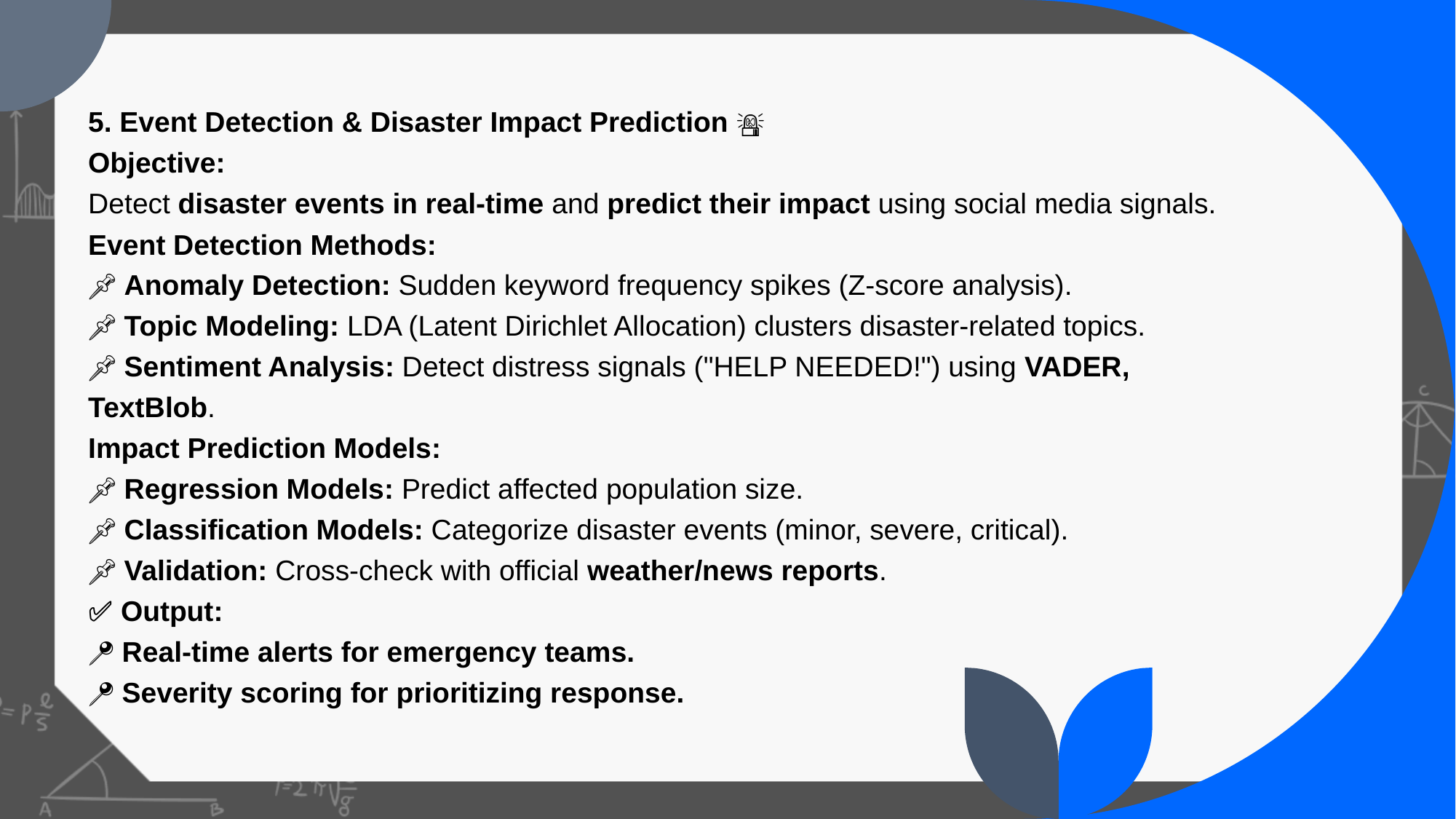

#
5. Event Detection & Disaster Impact Prediction 🚨
Objective:
Detect disaster events in real-time and predict their impact using social media signals.
Event Detection Methods:
📌 Anomaly Detection: Sudden keyword frequency spikes (Z-score analysis).
📌 Topic Modeling: LDA (Latent Dirichlet Allocation) clusters disaster-related topics.
📌 Sentiment Analysis: Detect distress signals ("HELP NEEDED!") using VADER,
TextBlob.
Impact Prediction Models:
📌 Regression Models: Predict affected population size.
📌 Classification Models: Categorize disaster events (minor, severe, critical).
📌 Validation: Cross-check with official weather/news reports.
✅ Output:
📍 Real-time alerts for emergency teams.
📍 Severity scoring for prioritizing response.